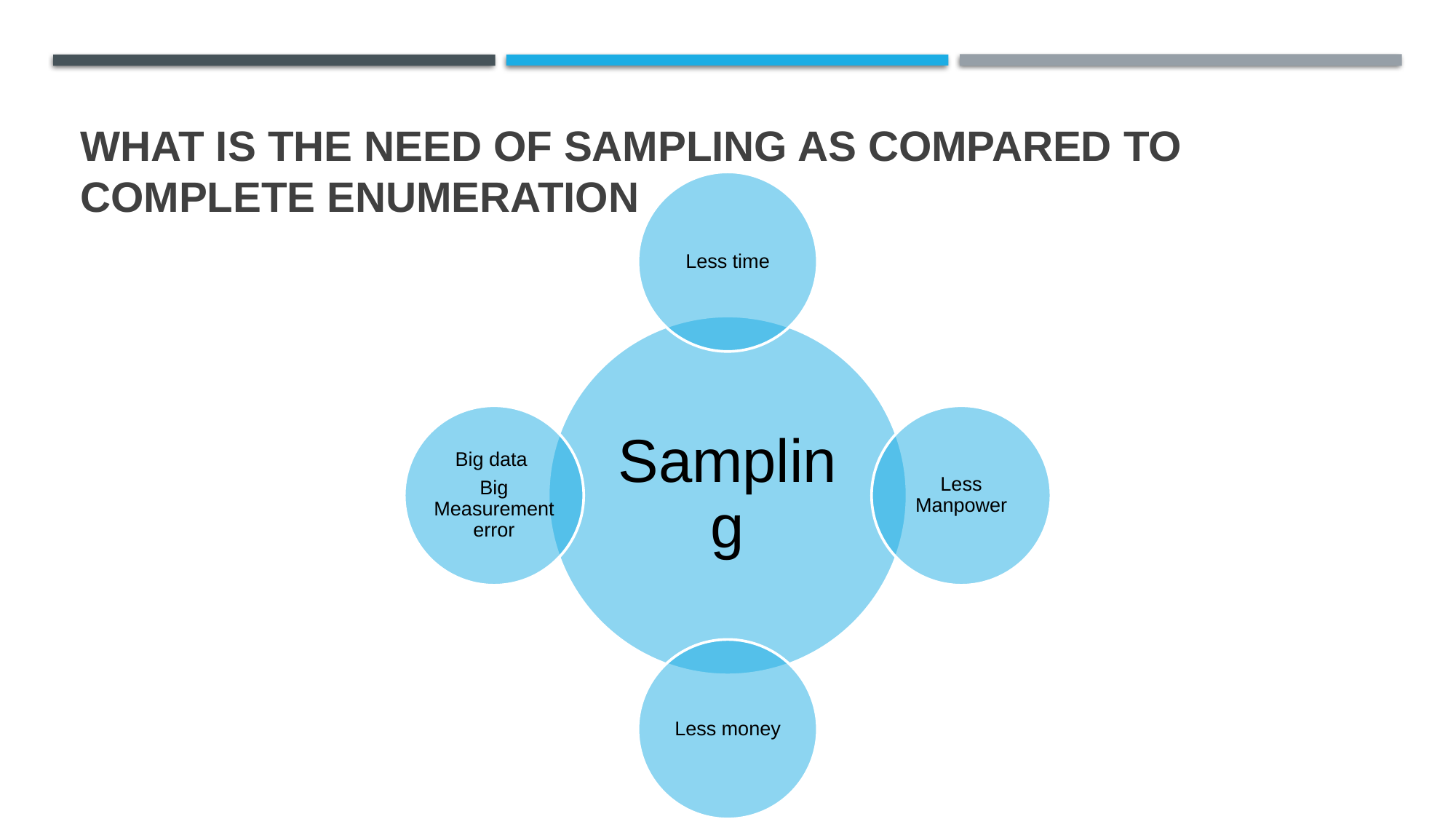

# what is the need of sampling as compared to complete enumeration
Sampling
Less time
Less Manpower
Less money
Big data
Big Measurement error